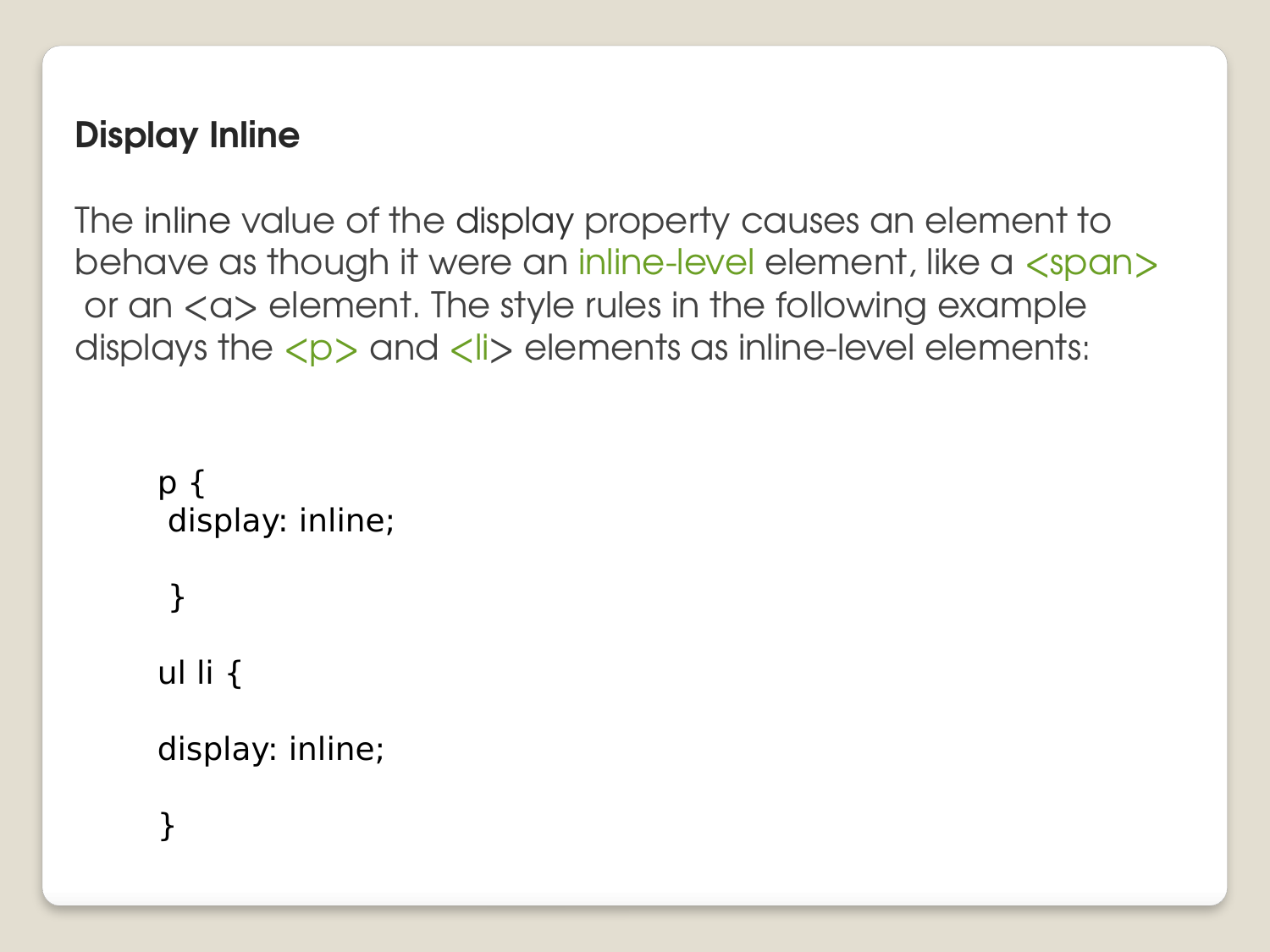

Display Inline

The inline value of the display property causes an element to behave as though it were an inline-level element, like a <span> or an <a> element. The style rules in the following example displays the <p> and <li> elements as inline-level elements:

p {
 display: inline;

 }

ul li {

display: inline;

}